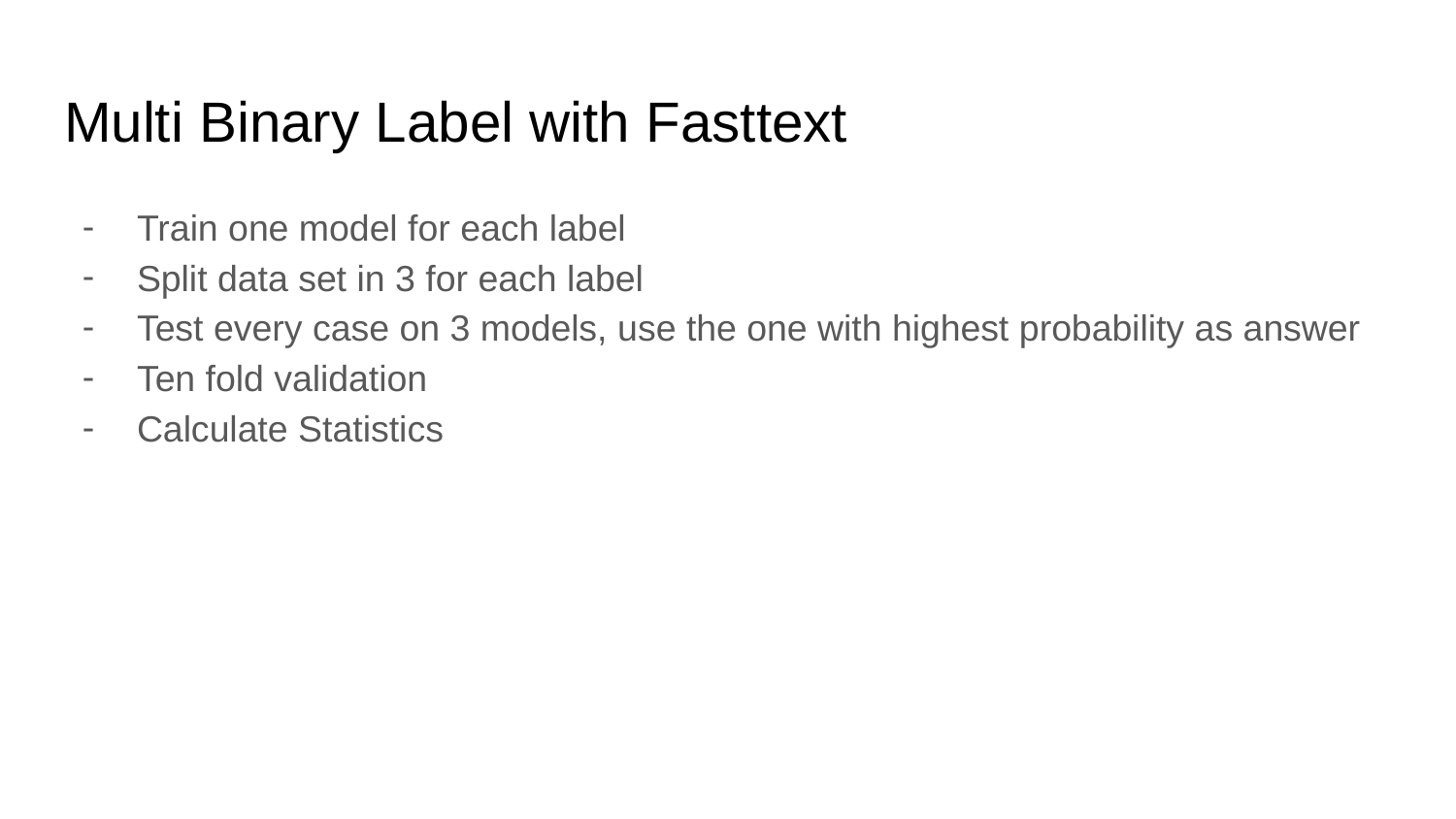

# Multi Binary Label with Fasttext
Train one model for each label
Split data set in 3 for each label
Test every case on 3 models, use the one with highest probability as answer
Ten fold validation
Calculate Statistics